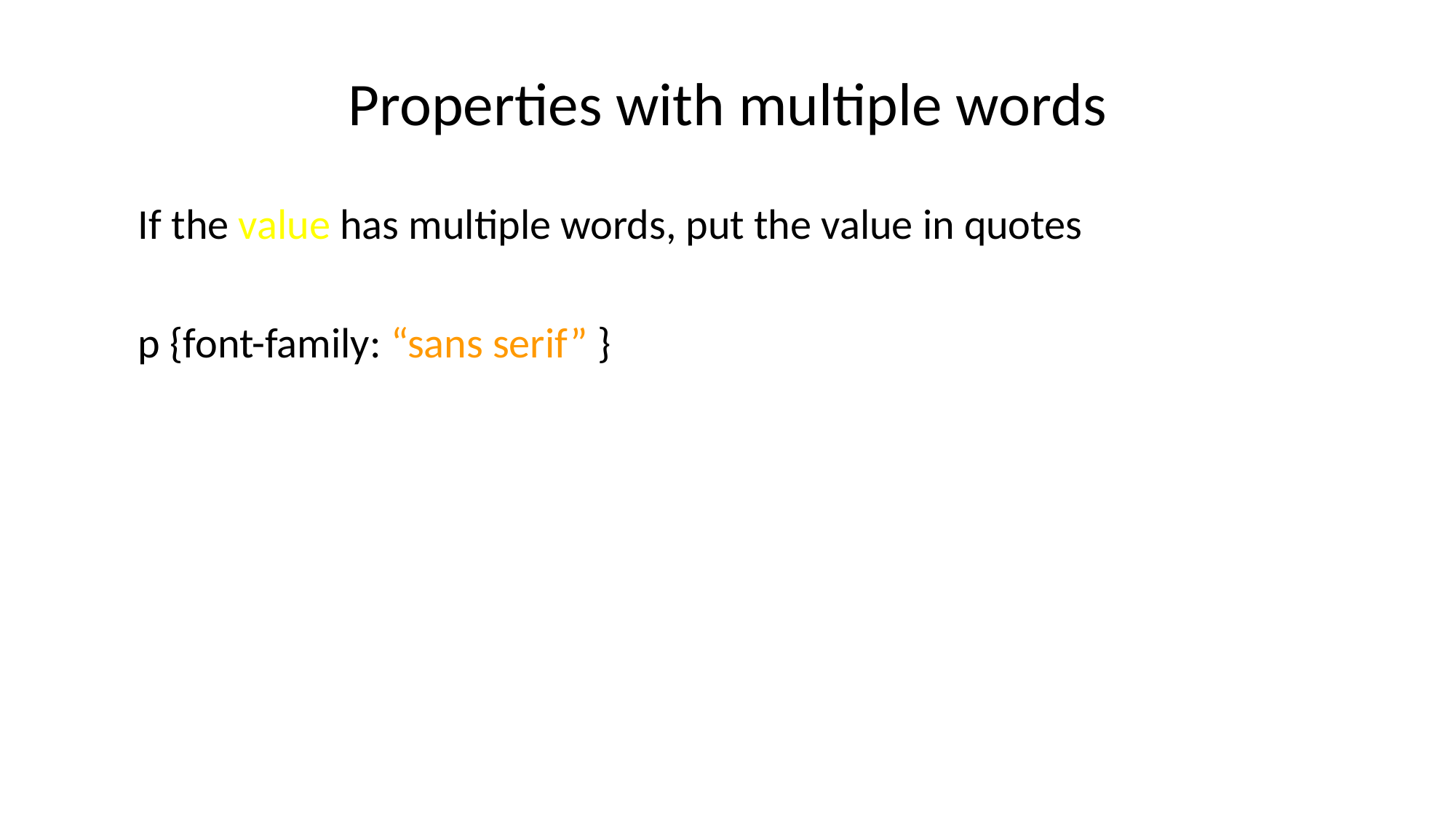

# Properties with multiple words
If the value has multiple words, put the value in quotes

p {font-family: “sans serif” }